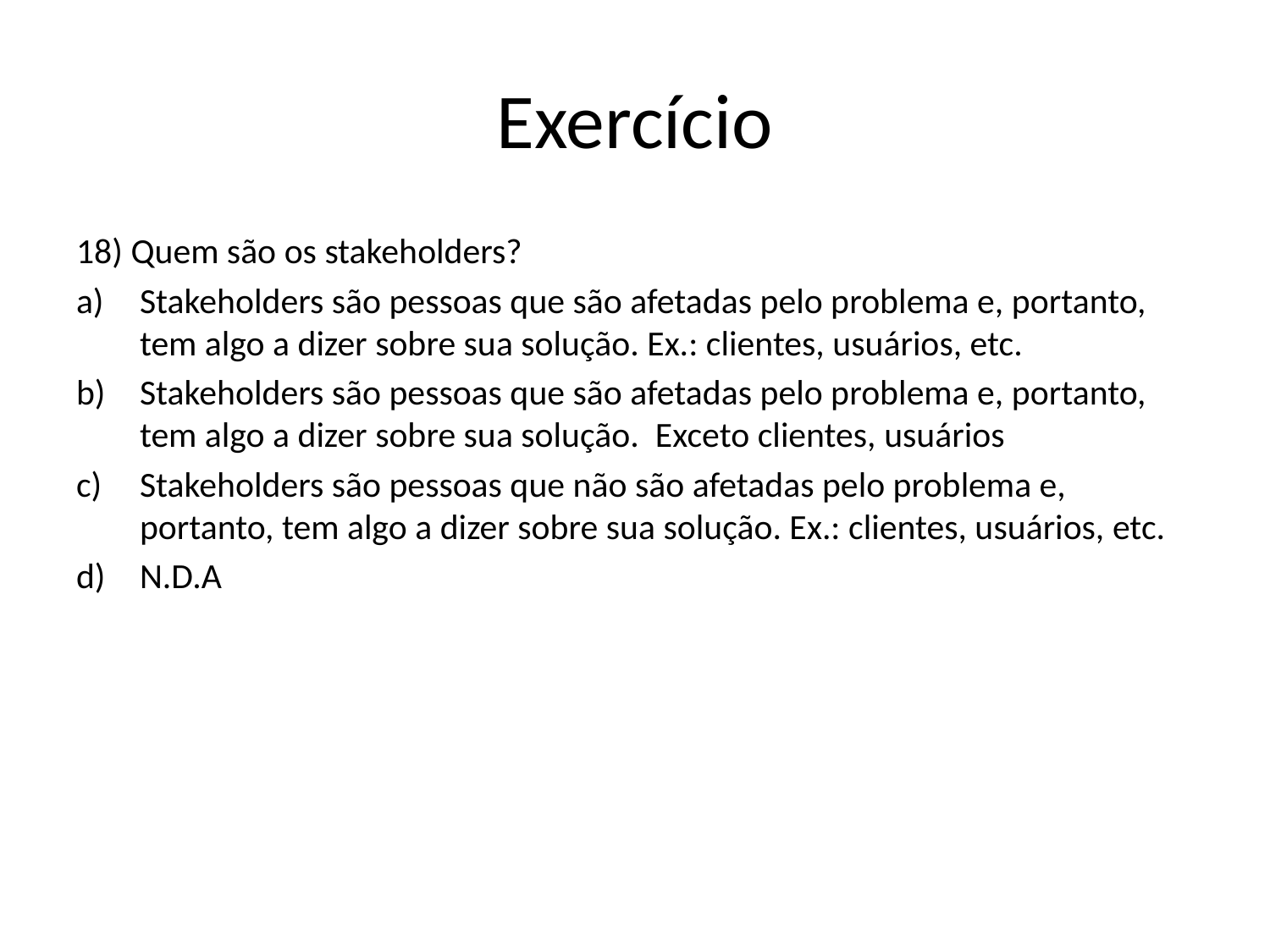

# Exercício
18) Quem são os stakeholders?
Stakeholders são pessoas que são afetadas pelo problema e, portanto, tem algo a dizer sobre sua solução. Ex.: clientes, usuários, etc.
Stakeholders são pessoas que são afetadas pelo problema e, portanto, tem algo a dizer sobre sua solução.  Exceto clientes, usuários
Stakeholders são pessoas que não são afetadas pelo problema e, portanto, tem algo a dizer sobre sua solução. Ex.: clientes, usuários, etc.
N.D.A